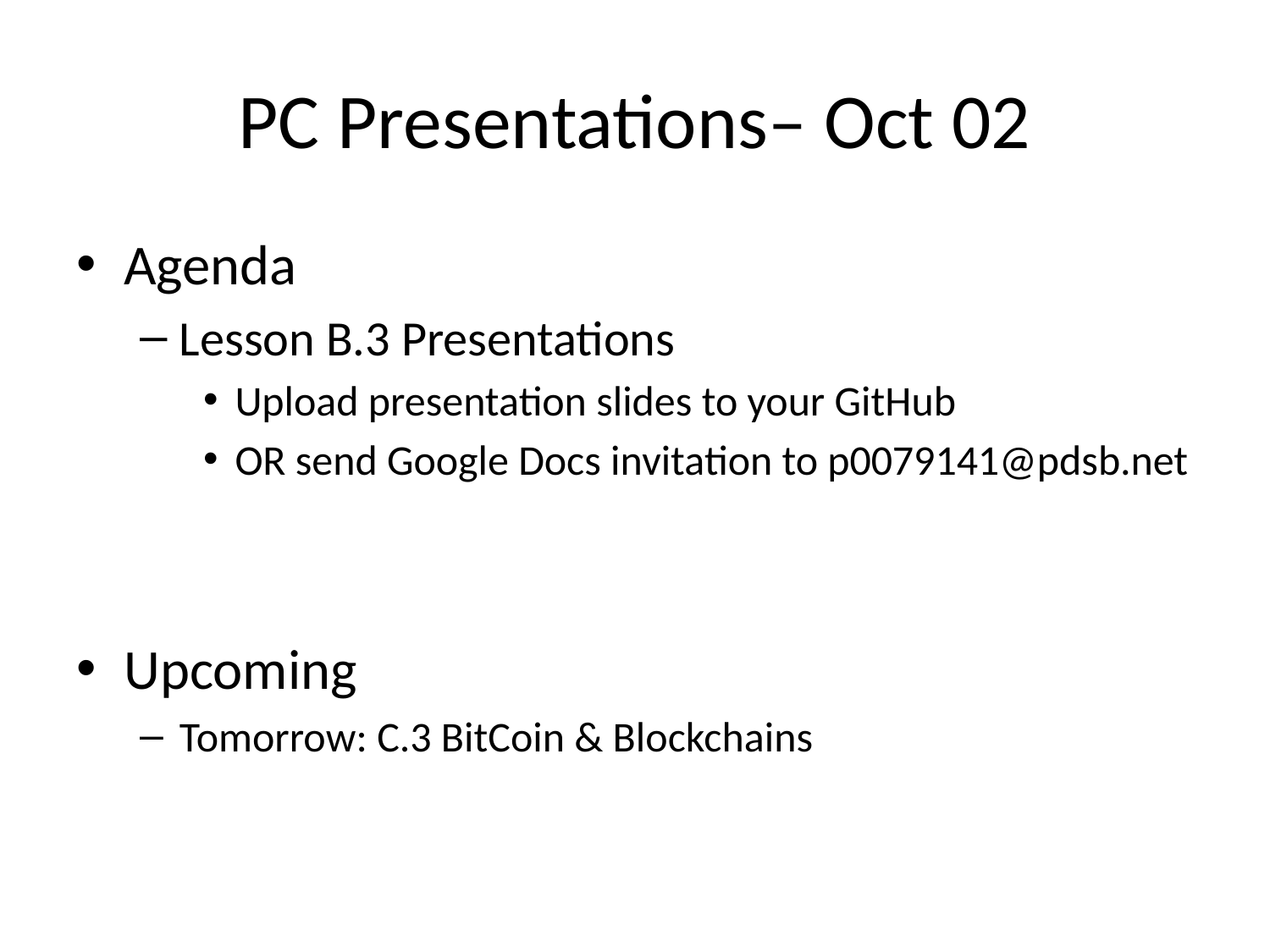

# PC Presentations– Oct 02
Agenda
Lesson B.3 Presentations
Upload presentation slides to your GitHub
OR send Google Docs invitation to p0079141@pdsb.net

Upcoming
Tomorrow: C.3 BitCoin & Blockchains